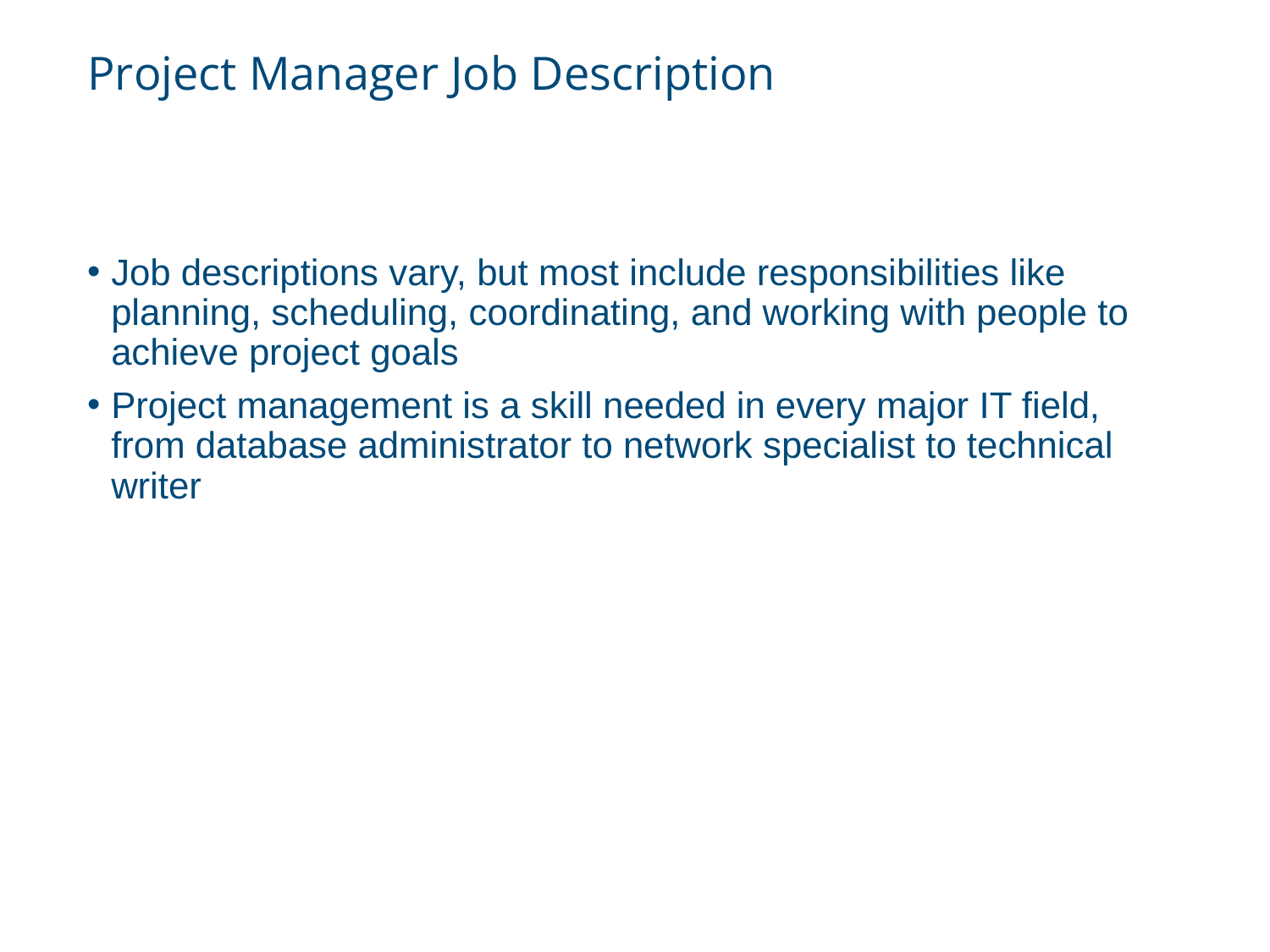

# Project Manager Job Description
Job descriptions vary, but most include responsibilities like planning, scheduling, coordinating, and working with people to achieve project goals
Project management is a skill needed in every major IT field, from database administrator to network specialist to technical writer